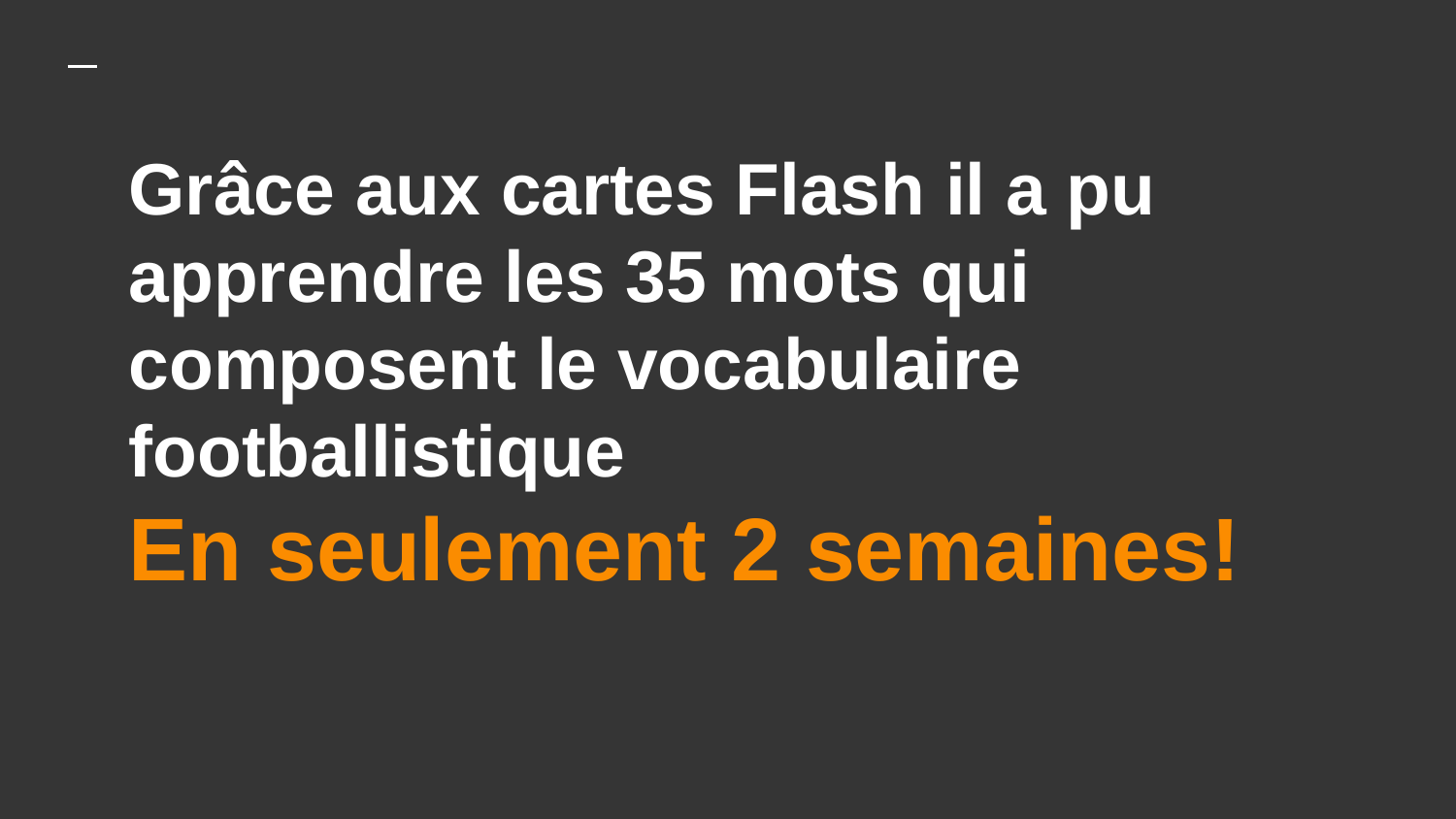

# Grâce aux cartes Flash il a pu apprendre les 35 mots qui composent le vocabulaire footballistique
En seulement 2 semaines!